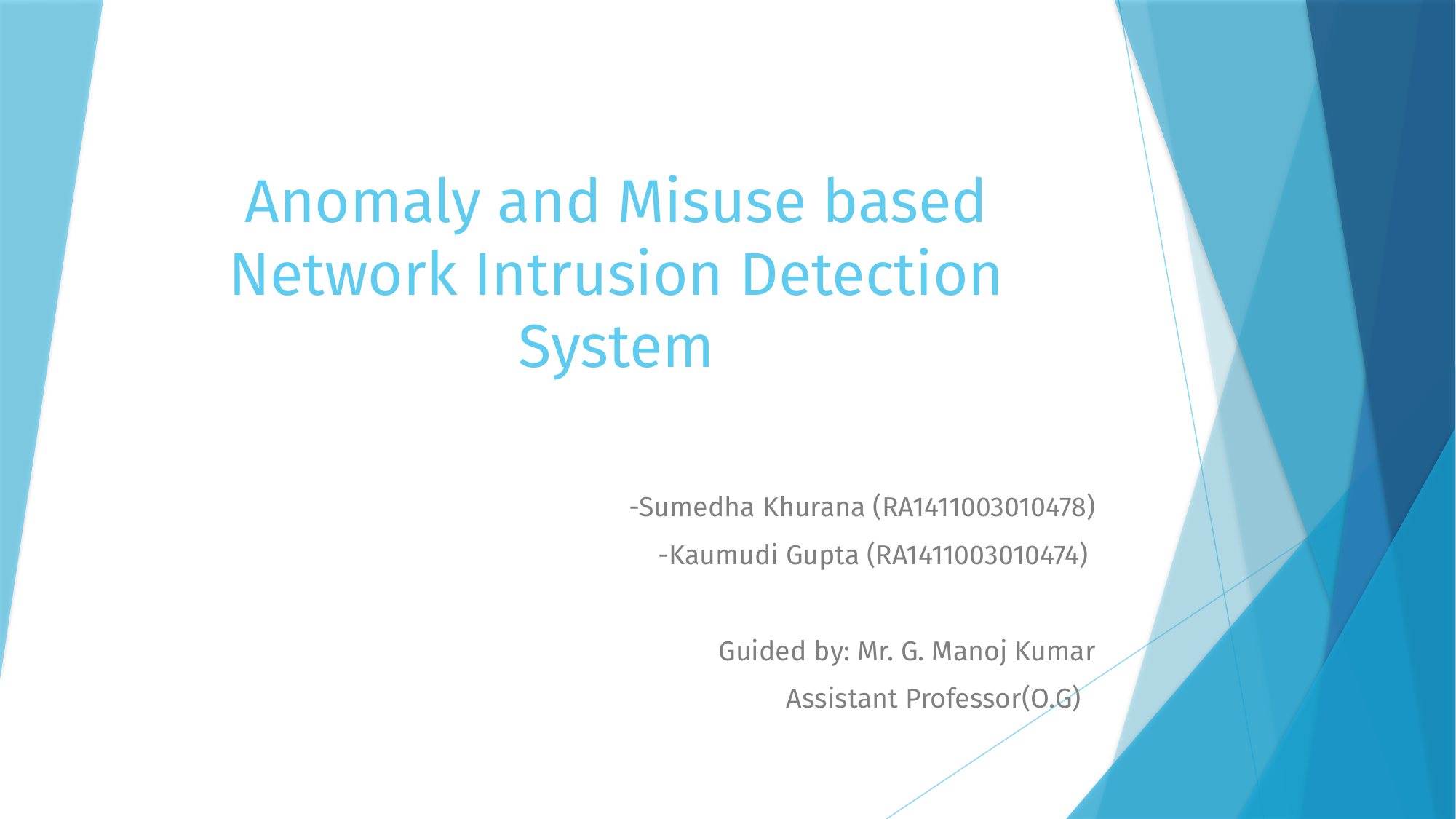

# Anomaly and Misuse based Network Intrusion Detection System
-Sumedha Khurana (RA1411003010478)
-Kaumudi Gupta (RA1411003010474)

Guided by: Mr. G. Manoj Kumar
Assistant Professor(O.G)